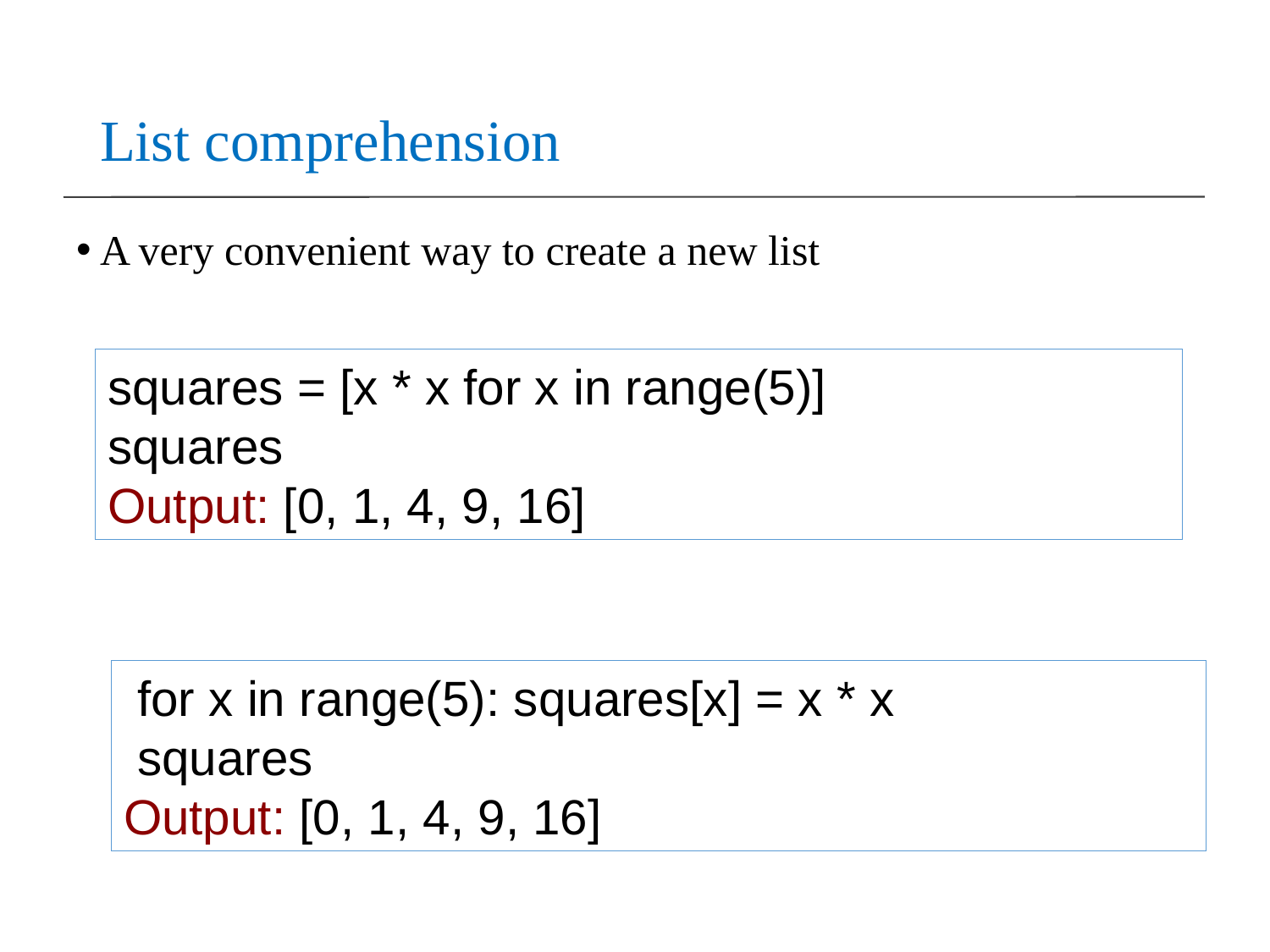

# List comprehension
A very convenient way to create a new list
squares = [x * x for x in range(5)]
squares
Output: [0, 1, 4, 9, 16]
 for x in range(5): squares[x] = x * x
 squares
Output: [0, 1, 4, 9, 16]